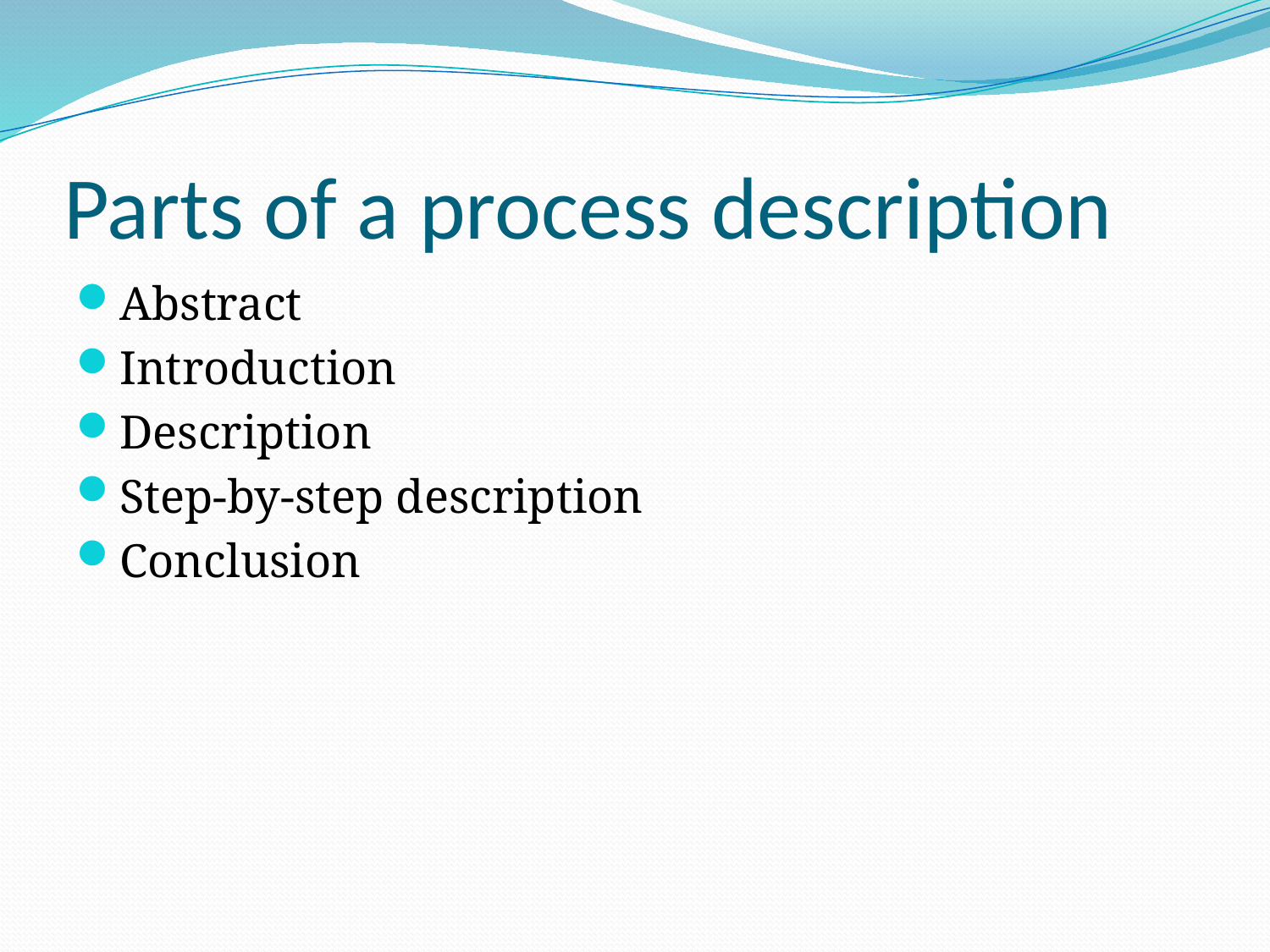

# Parts of a process description
Abstract
Introduction
Description
Step-by-step description
Conclusion